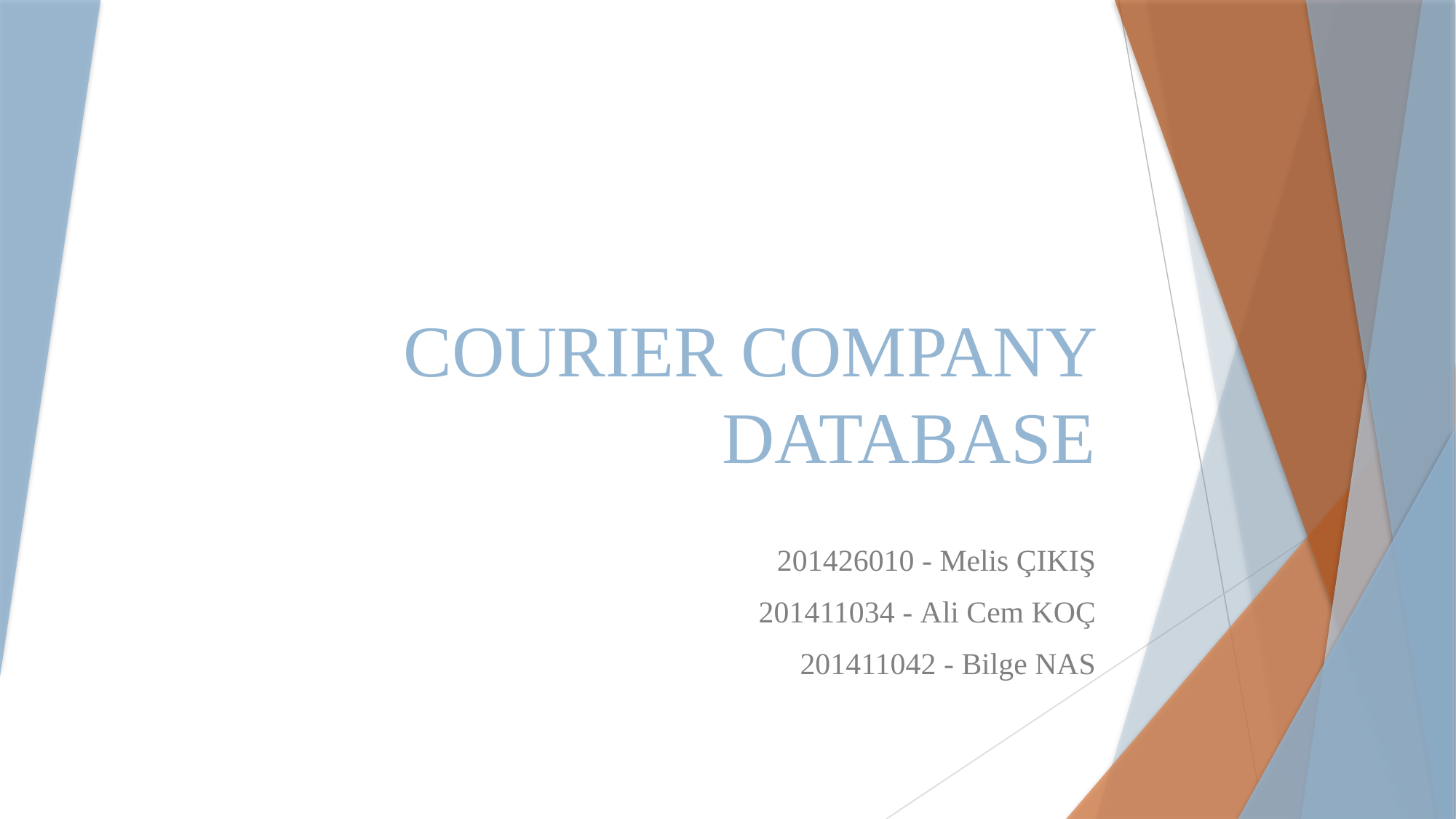

# COURIER COMPANY DATABASE

201426010 - Melis ÇIKIŞ
201411034 - Ali Cem KOÇ
201411042 - Bilge NAS